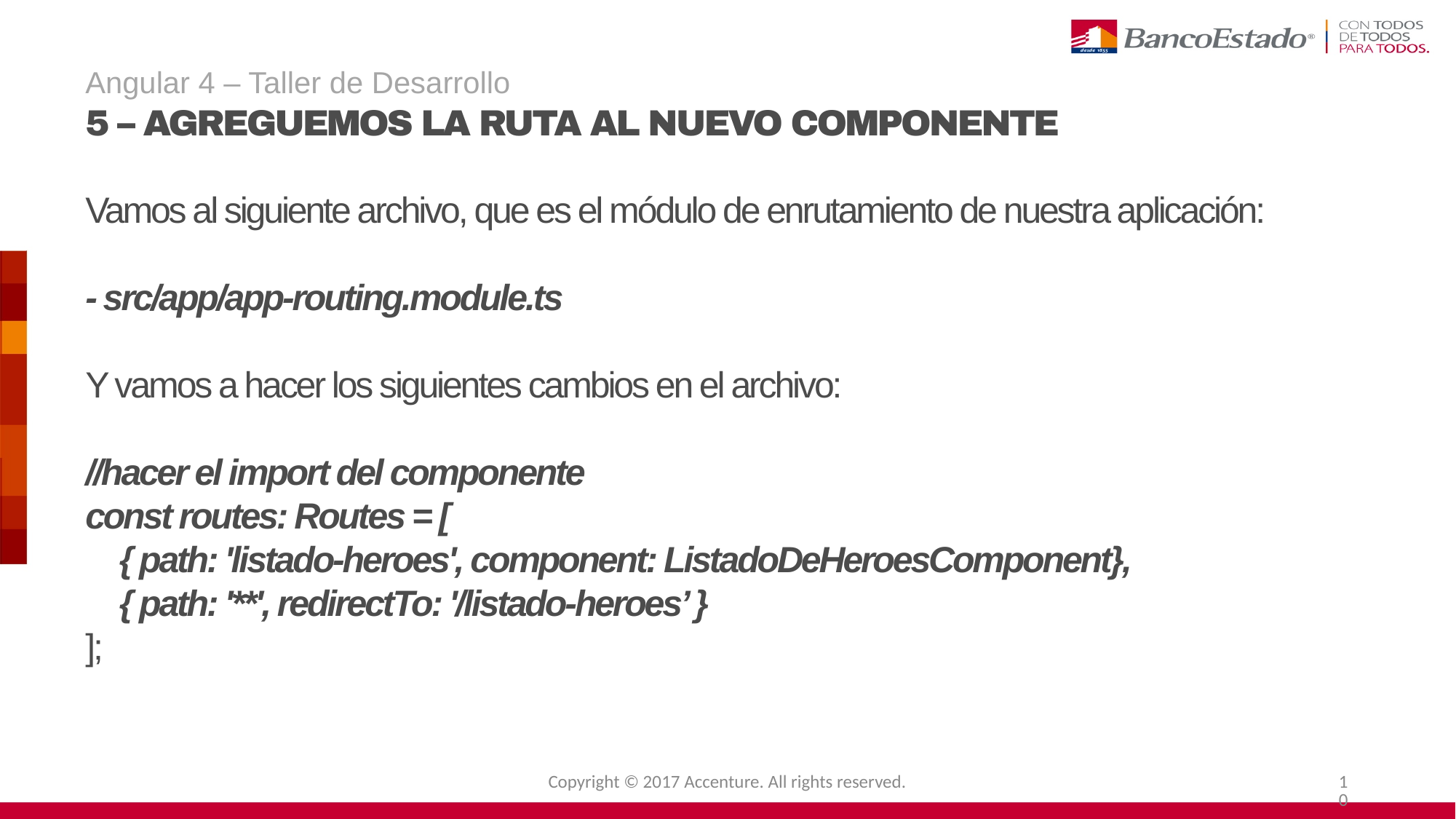

Angular 4 – Taller de Desarrollo
5 – agreguemos la ruta al nuevo componente

Vamos al siguiente archivo, que es el módulo de enrutamiento de nuestra aplicación:

- src/app/app-routing.module.ts

Y vamos a hacer los siguientes cambios en el archivo:

//hacer el import del componente
const routes: Routes = [
    { path: 'listado-heroes', component: ListadoDeHeroesComponent},
    { path: '**', redirectTo: '/listado-heroes’ }
];
Copyright © 2017 Accenture. All rights reserved.
10